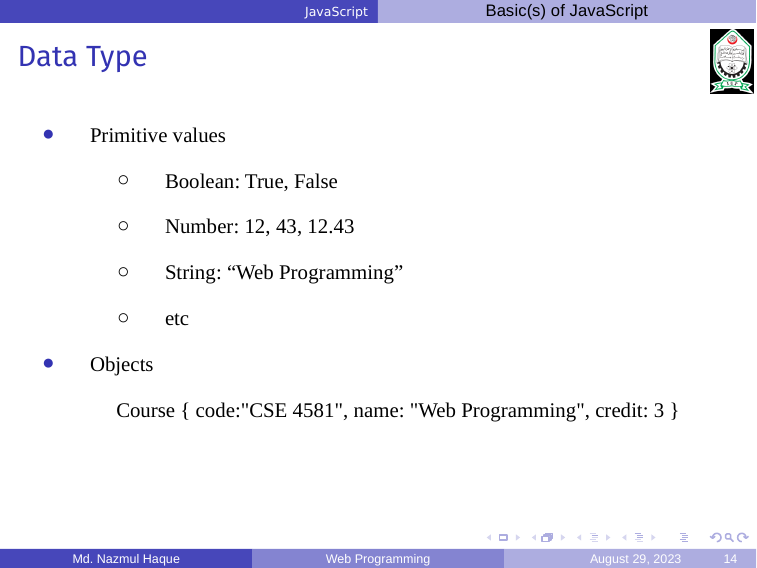

JavaScript
Basic(s) of JavaScript
Data Type
Primitive values
Boolean: True, False
Number: 12, 43, 12.43
String: “Web Programming”
etc
Objects
     Course { code:"CSE 4581", name: "Web Programming", credit: 3 }